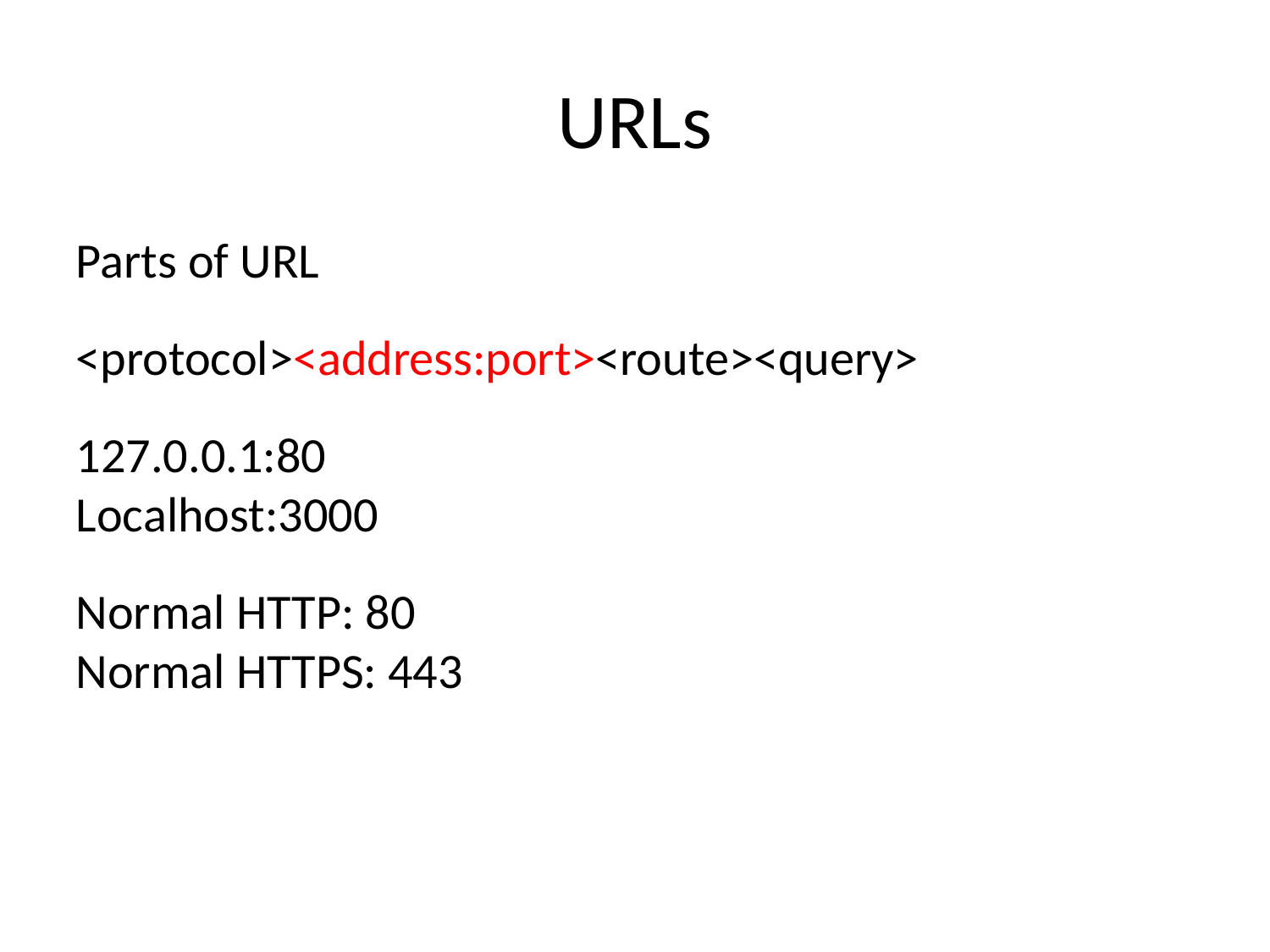

URLs
Parts of URL

<protocol><address:port><route><query>

127.0.0.1:80
Localhost:3000

Normal HTTP: 80
Normal HTTPS: 443